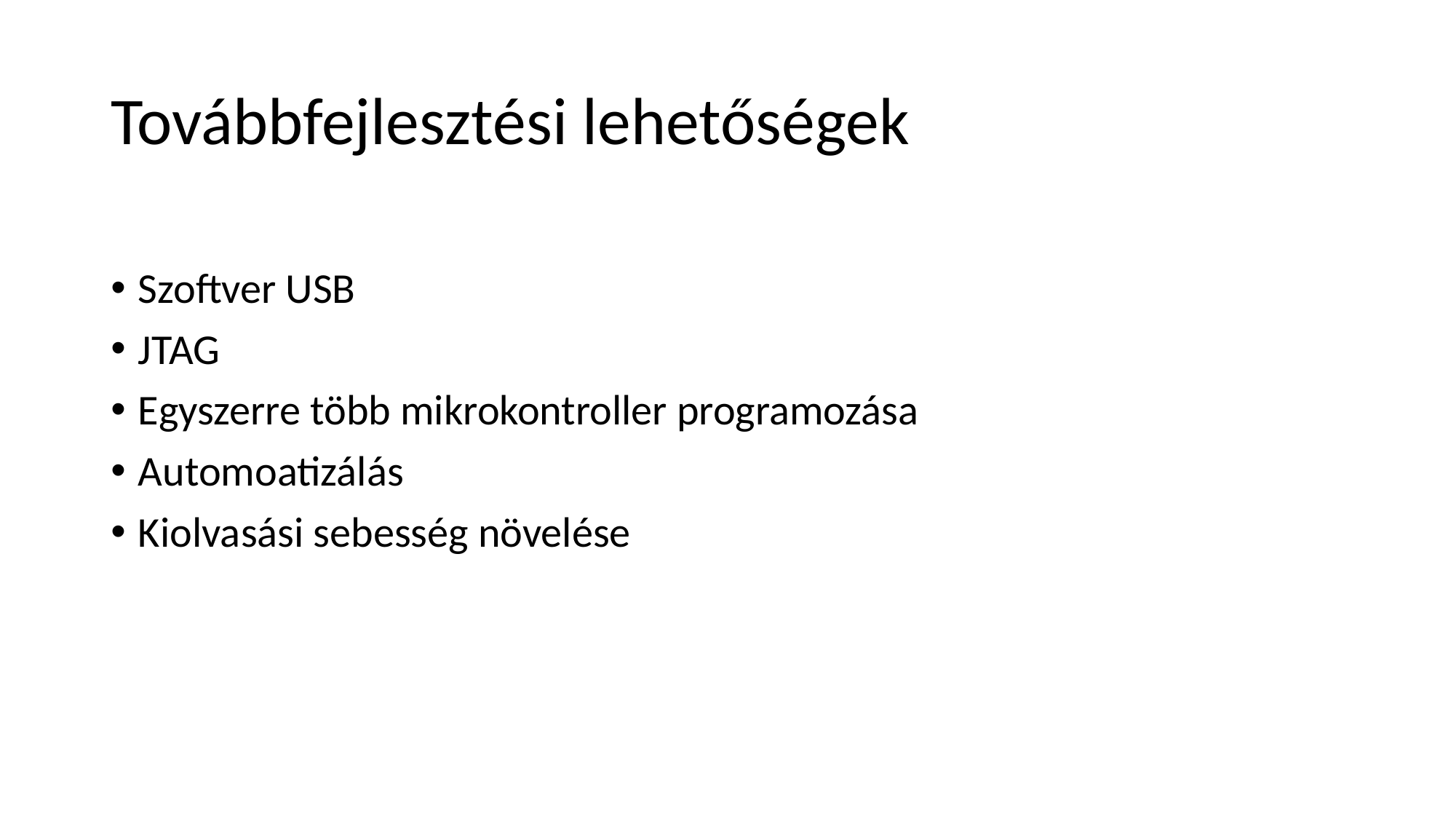

# Továbbfejlesztési lehetőségek
Szoftver USB
JTAG
Egyszerre több mikrokontroller programozása
Automoatizálás
Kiolvasási sebesség növelése